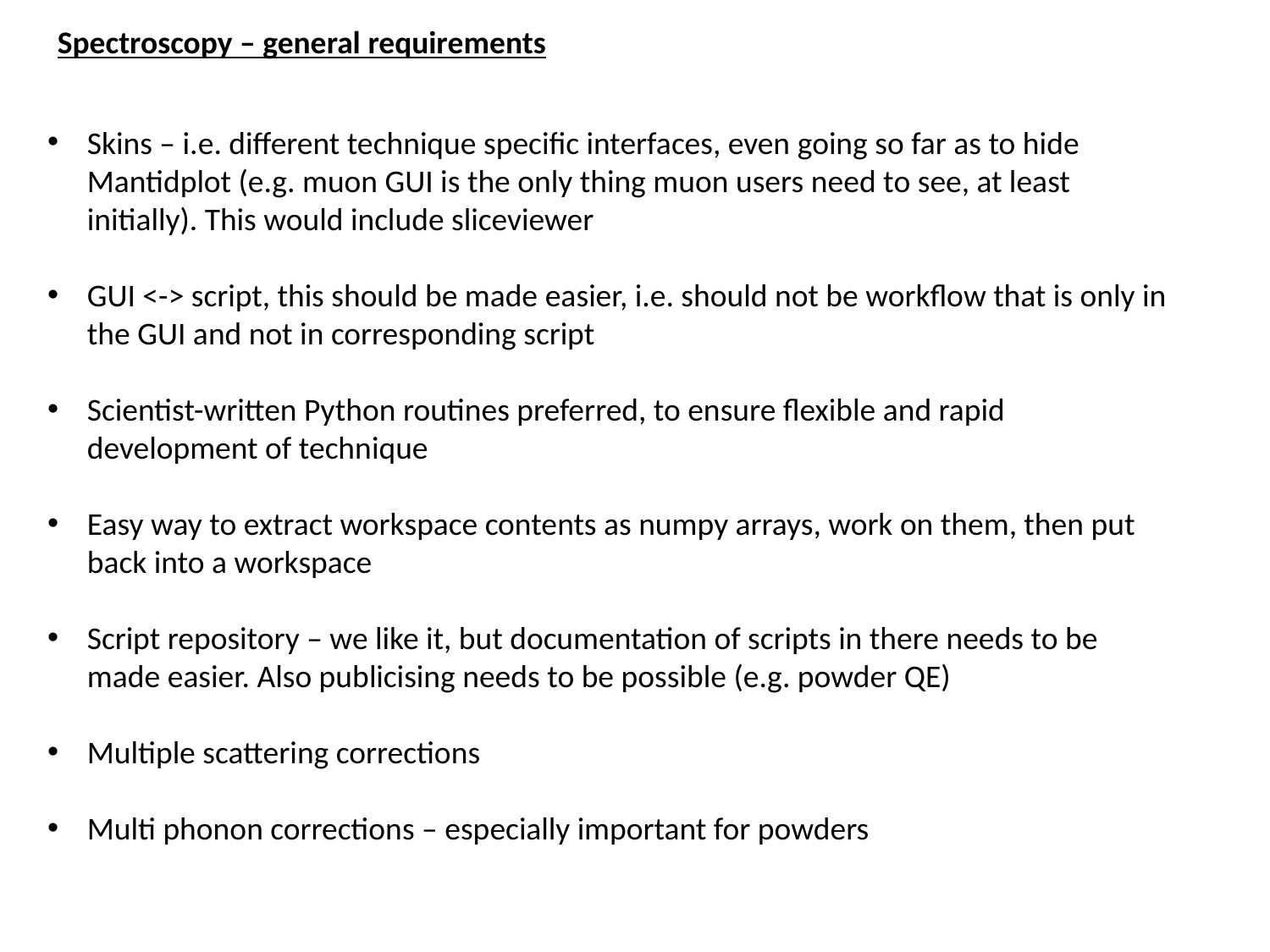

Spectroscopy – general requirements
Skins – i.e. different technique specific interfaces, even going so far as to hide Mantidplot (e.g. muon GUI is the only thing muon users need to see, at least initially). This would include sliceviewer

GUI <-> script, this should be made easier, i.e. should not be workflow that is only in the GUI and not in corresponding script

Scientist-written Python routines preferred, to ensure flexible and rapid development of technique

Easy way to extract workspace contents as numpy arrays, work on them, then put back into a workspace

Script repository – we like it, but documentation of scripts in there needs to be made easier. Also publicising needs to be possible (e.g. powder QE)

Multiple scattering corrections

Multi phonon corrections – especially important for powders